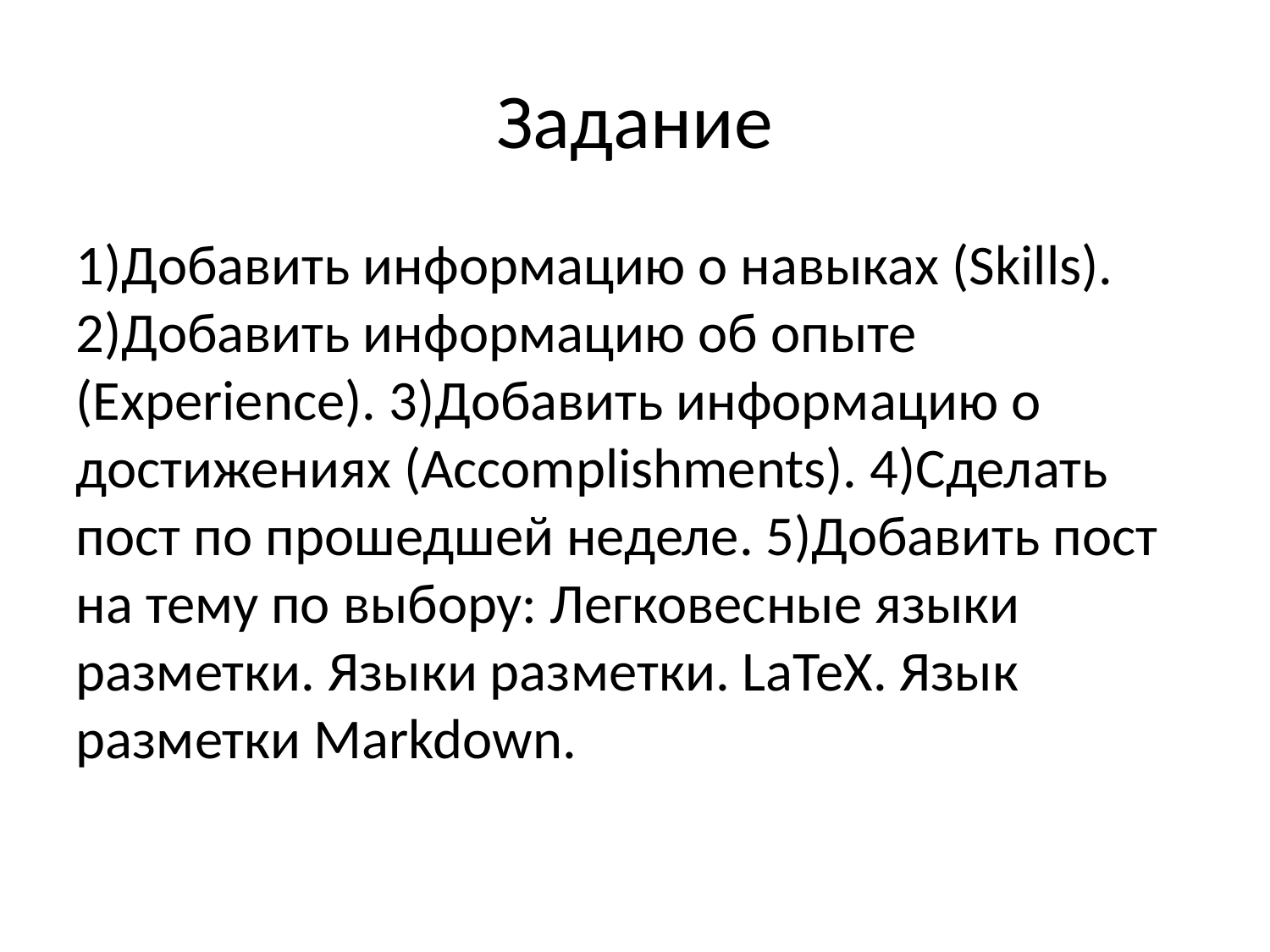

# Задание
1)Добавить информацию о навыках (Skills). 2)Добавить информацию об опыте (Experience). 3)Добавить информацию о достижениях (Accomplishments). 4)Сделать пост по прошедшей неделе. 5)Добавить пост на тему по выбору: Легковесные языки разметки. Языки разметки. LaTeX. Язык разметки Markdown.